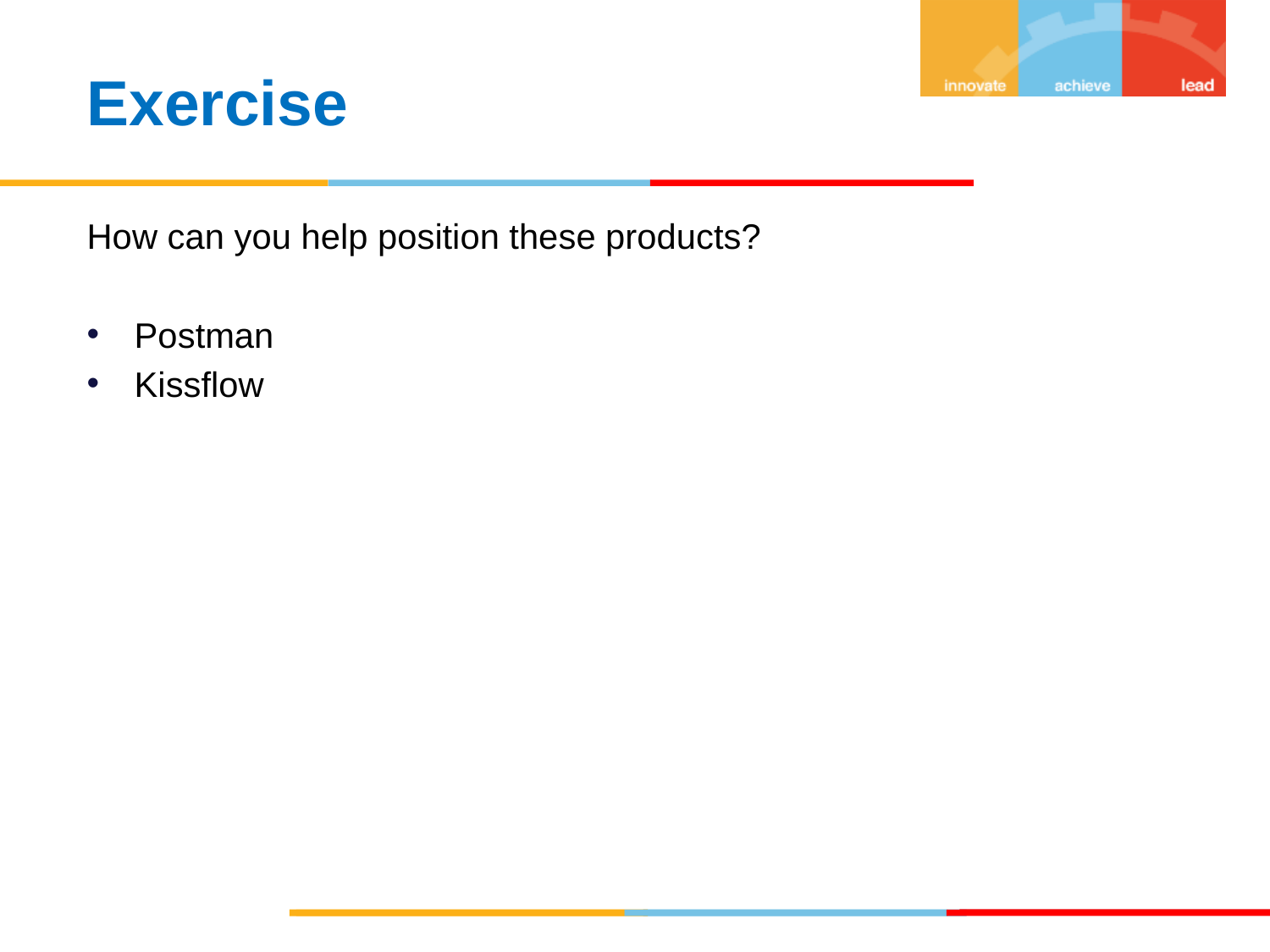

Exercise
How can you help position these products?

Postman
Kissflow